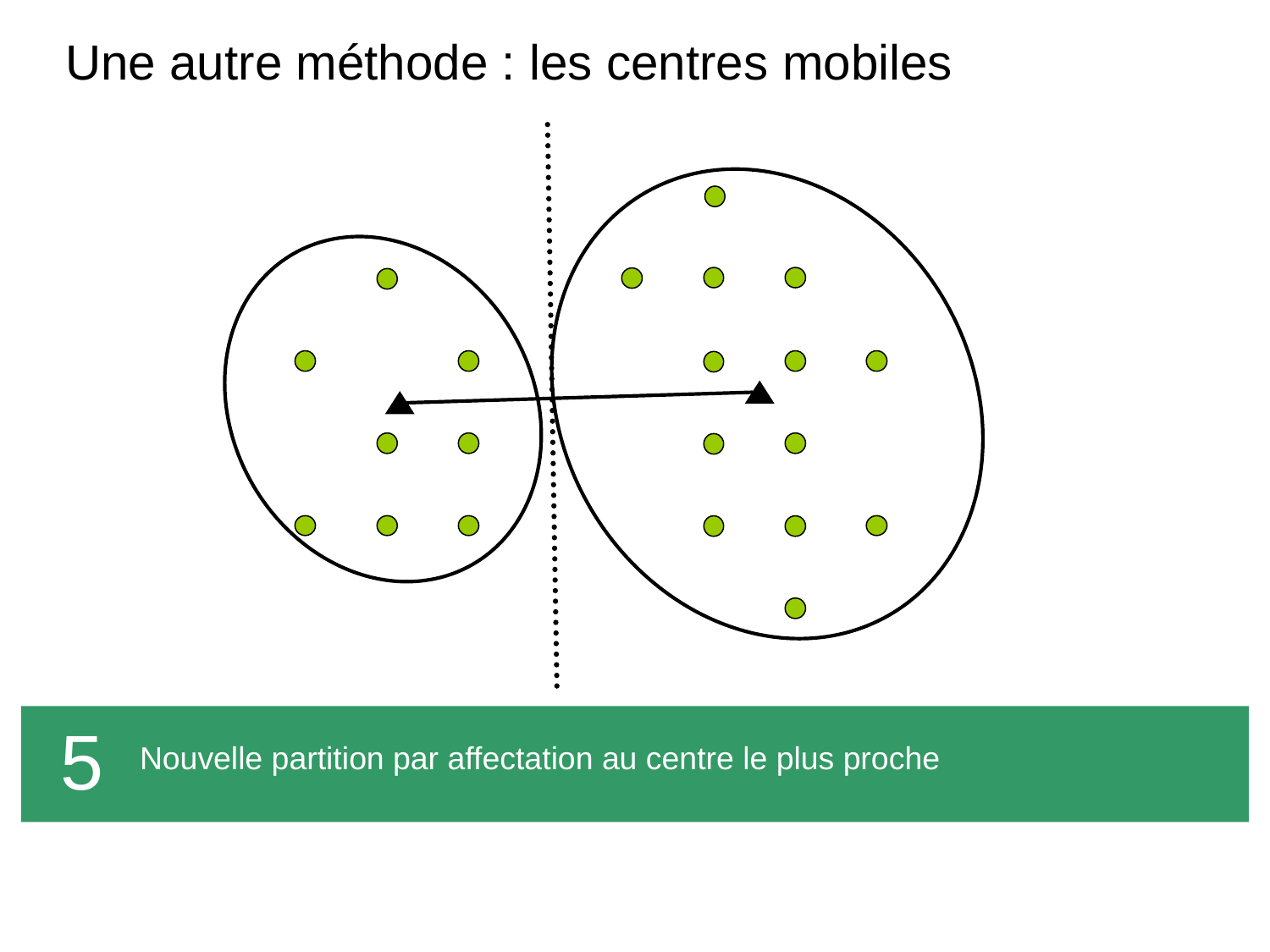

# Une autre méthode : les centres mobiles

5

Nouvelle partition par affectation au centre le plus proche